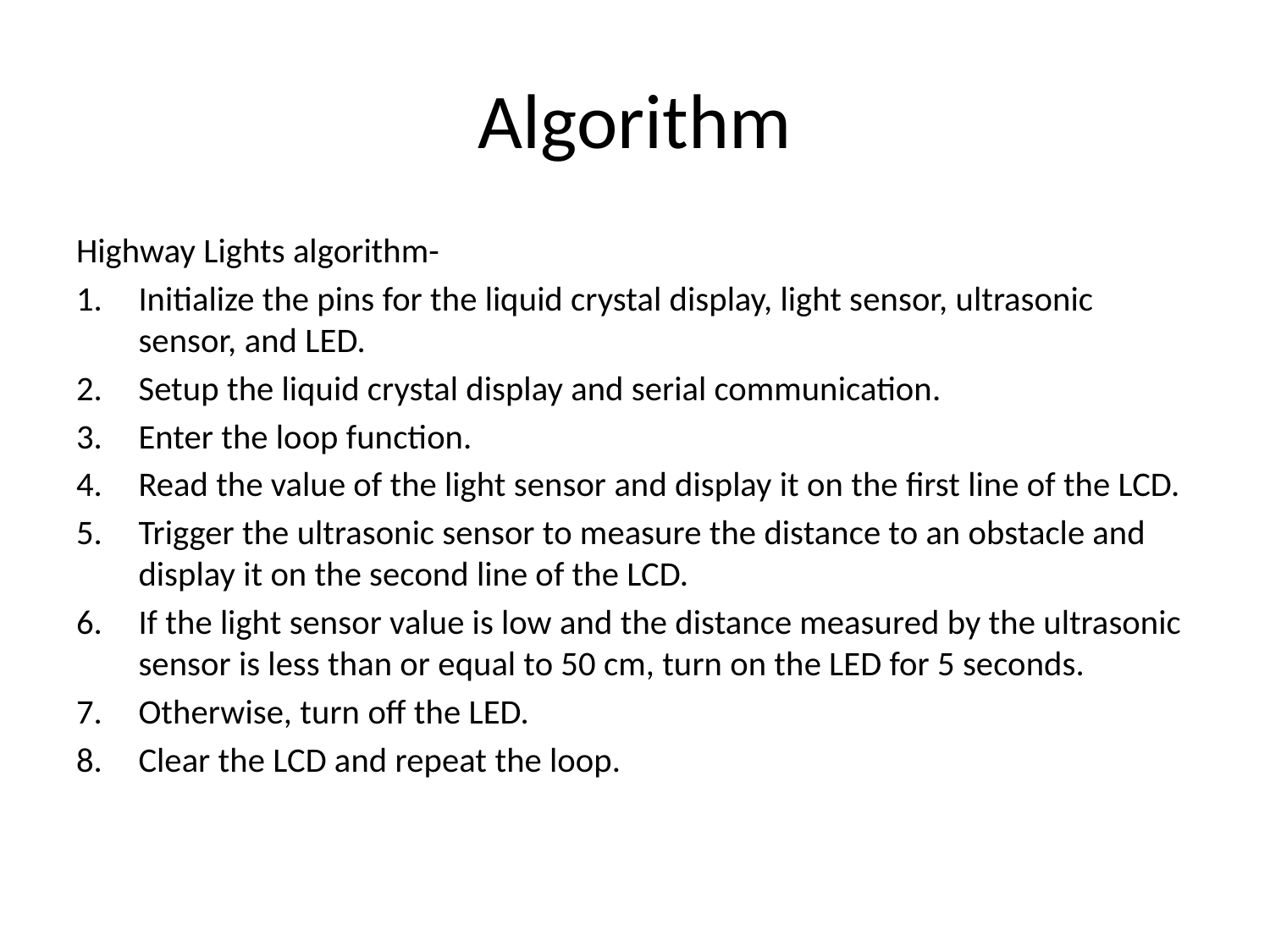

# Algorithm
Highway Lights algorithm-
Initialize the pins for the liquid crystal display, light sensor, ultrasonic sensor, and LED.
Setup the liquid crystal display and serial communication.
Enter the loop function.
Read the value of the light sensor and display it on the first line of the LCD.
Trigger the ultrasonic sensor to measure the distance to an obstacle and display it on the second line of the LCD.
If the light sensor value is low and the distance measured by the ultrasonic sensor is less than or equal to 50 cm, turn on the LED for 5 seconds.
Otherwise, turn off the LED.
Clear the LCD and repeat the loop.